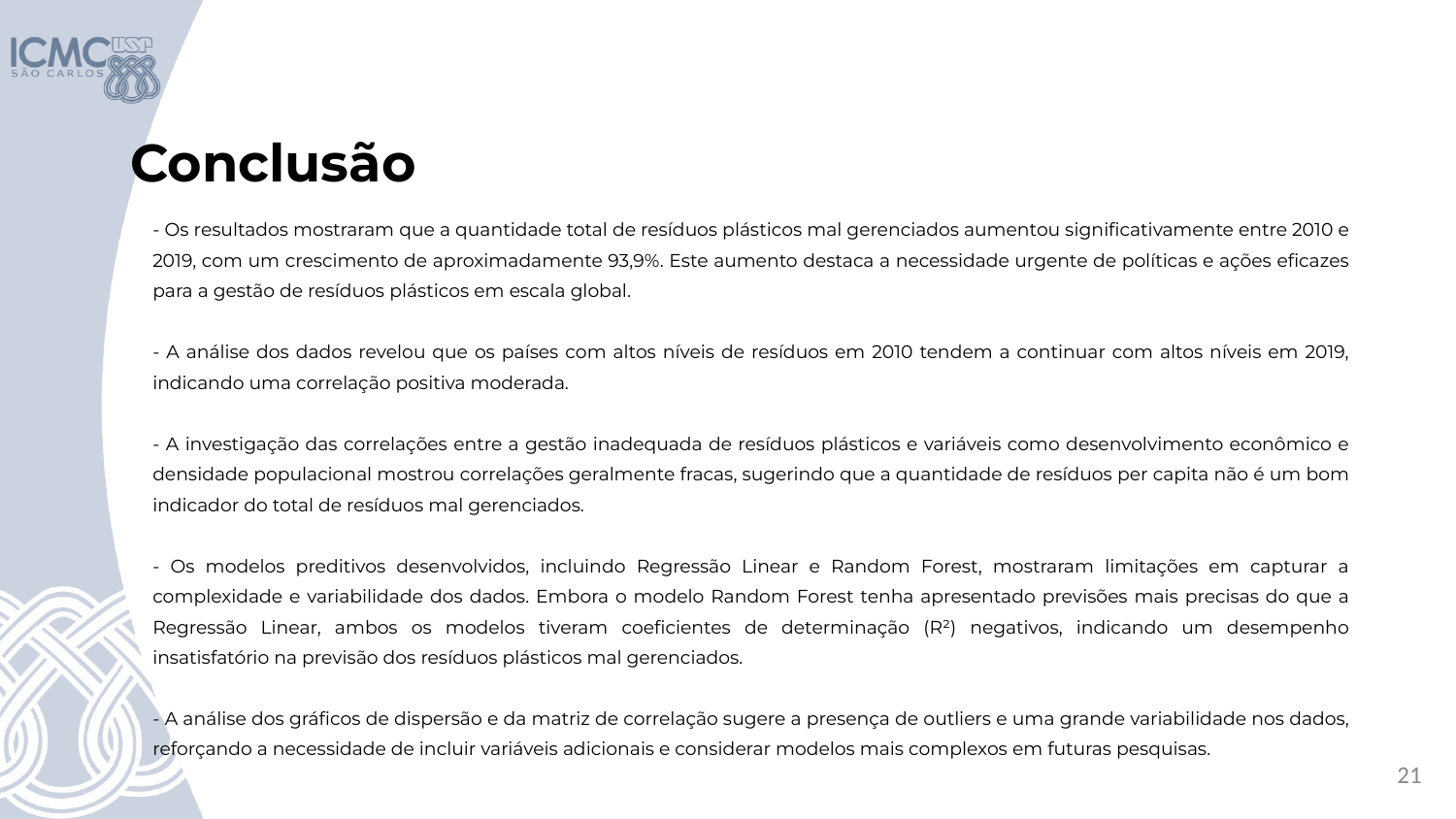

# Conclusão
- Os resultados mostraram que a quantidade total de resíduos plásticos mal gerenciados aumentou significativamente entre 2010 e 2019, com um crescimento de aproximadamente 93,9%. Este aumento destaca a necessidade urgente de políticas e ações eficazes para a gestão de resíduos plásticos em escala global.

- A análise dos dados revelou que os países com altos níveis de resíduos em 2010 tendem a continuar com altos níveis em 2019, indicando uma correlação positiva moderada.

- A investigação das correlações entre a gestão inadequada de resíduos plásticos e variáveis como desenvolvimento econômico e densidade populacional mostrou correlações geralmente fracas, sugerindo que a quantidade de resíduos per capita não é um bom indicador do total de resíduos mal gerenciados.

- Os modelos preditivos desenvolvidos, incluindo Regressão Linear e Random Forest, mostraram limitações em capturar a complexidade e variabilidade dos dados. Embora o modelo Random Forest tenha apresentado previsões mais precisas do que a Regressão Linear, ambos os modelos tiveram coeficientes de determinação (R²) negativos, indicando um desempenho insatisfatório na previsão dos resíduos plásticos mal gerenciados.

- A análise dos gráficos de dispersão e da matriz de correlação sugere a presença de outliers e uma grande variabilidade nos dados, reforçando a necessidade de incluir variáveis adicionais e considerar modelos mais complexos em futuras pesquisas.

21